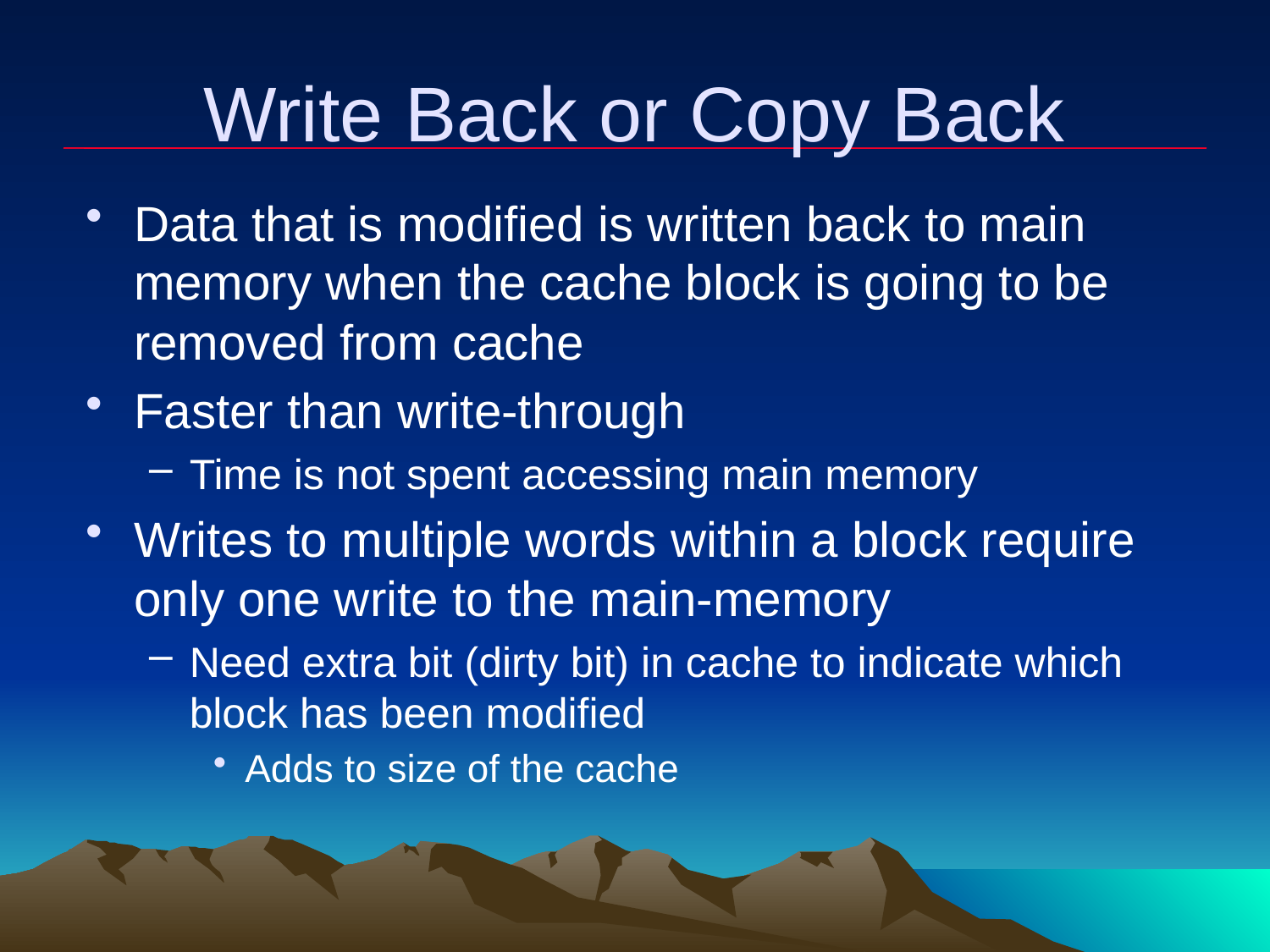

# Write Back or Copy Back
Data that is modified is written back to main memory when the cache block is going to be removed from cache
Faster than write-through
Time is not spent accessing main memory
Writes to multiple words within a block require only one write to the main-memory
Need extra bit (dirty bit) in cache to indicate which block has been modified
Adds to size of the cache